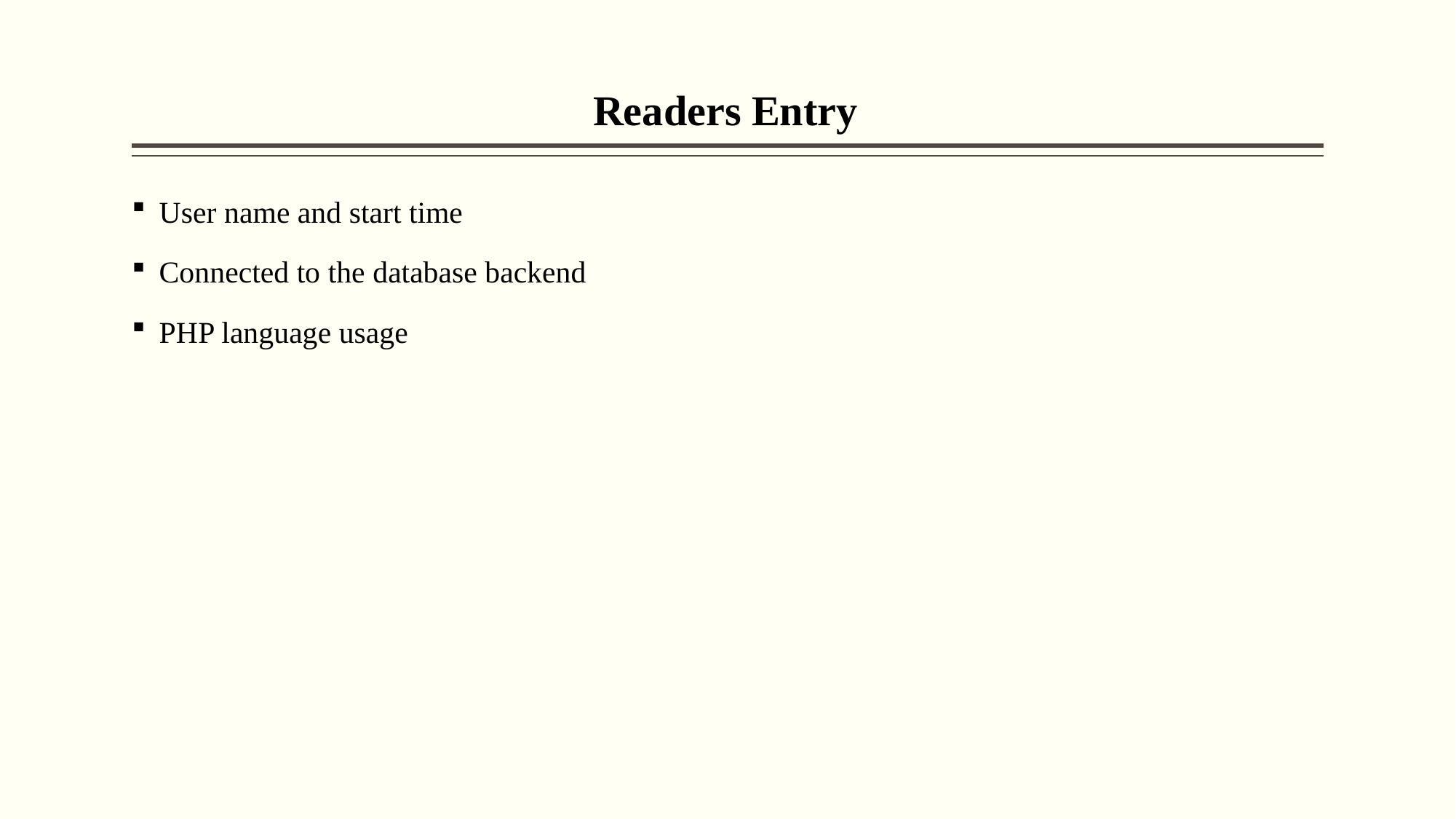

# Readers Entry
User name and start time
Connected to the database backend
PHP language usage